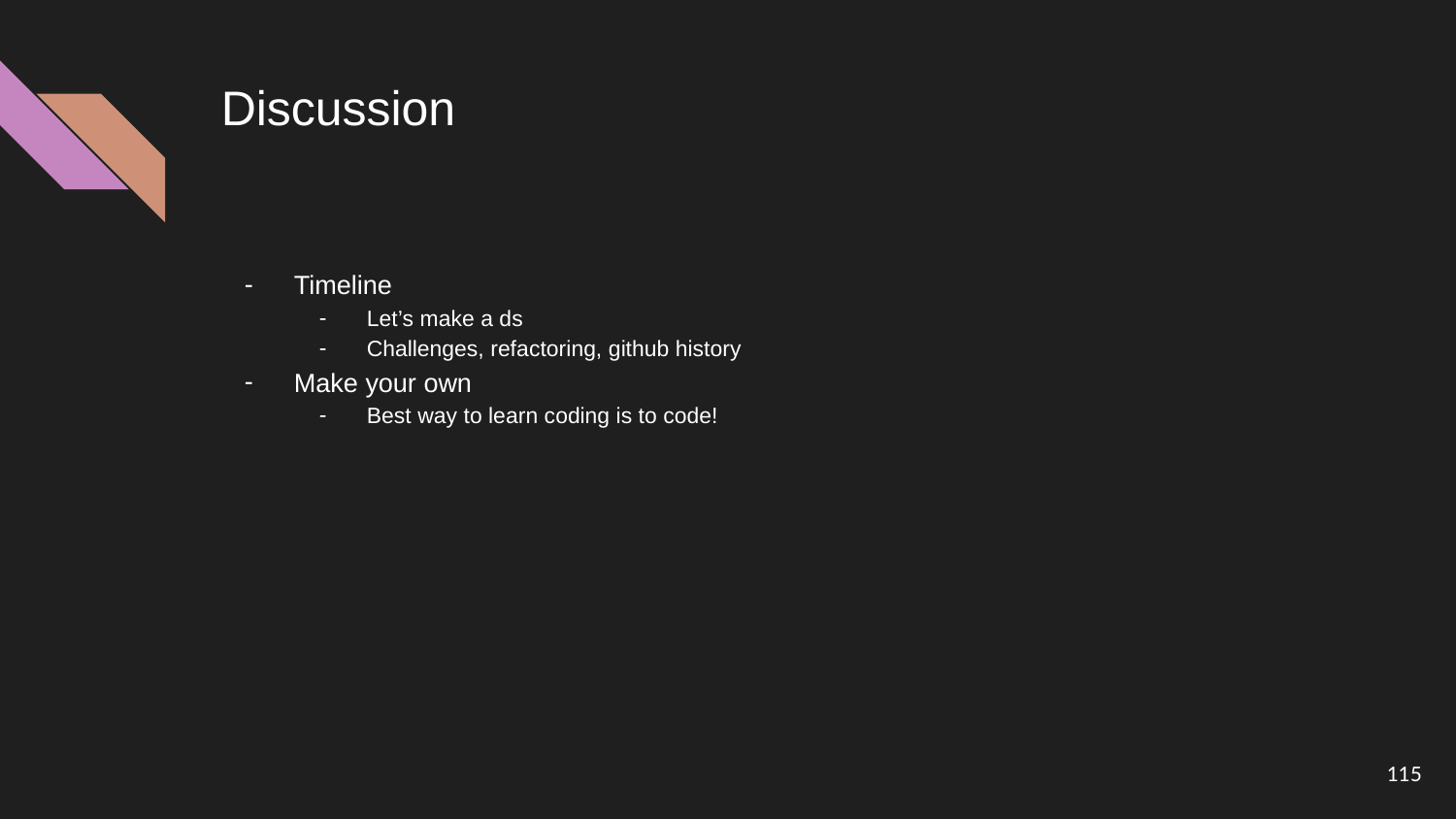

# Discussion
Timeline
Let’s make a ds
Challenges, refactoring, github history
Make your own
Best way to learn coding is to code!
115